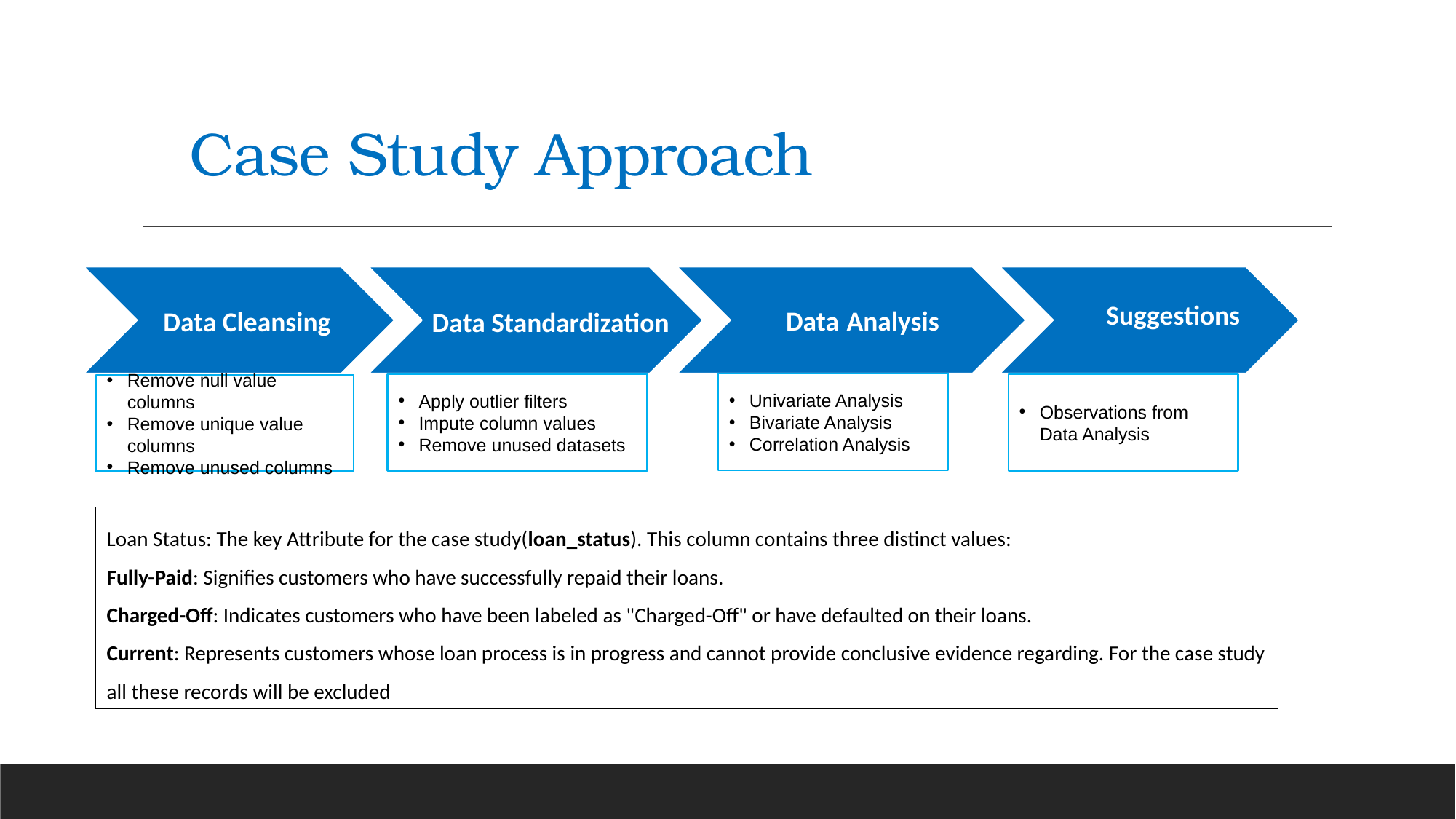

# Case Study Approach

Suggestions
Data Analysis
Data Cleansing
Data Standardization
Univariate Analysis
Bivariate Analysis
Correlation Analysis
Apply outlier filters
Impute column values
Remove unused datasets
Observations from Data Analysis
Remove null value columns
Remove unique value columns
Remove unused columns
Loan Status: The key Attribute for the case study(loan_status). This column contains three distinct values:
Fully-Paid: Signifies customers who have successfully repaid their loans.
Charged-Off: Indicates customers who have been labeled as "Charged-Off" or have defaulted on their loans.
Current: Represents customers whose loan process is in progress and cannot provide conclusive evidence regarding. For the case study all these records will be excluded